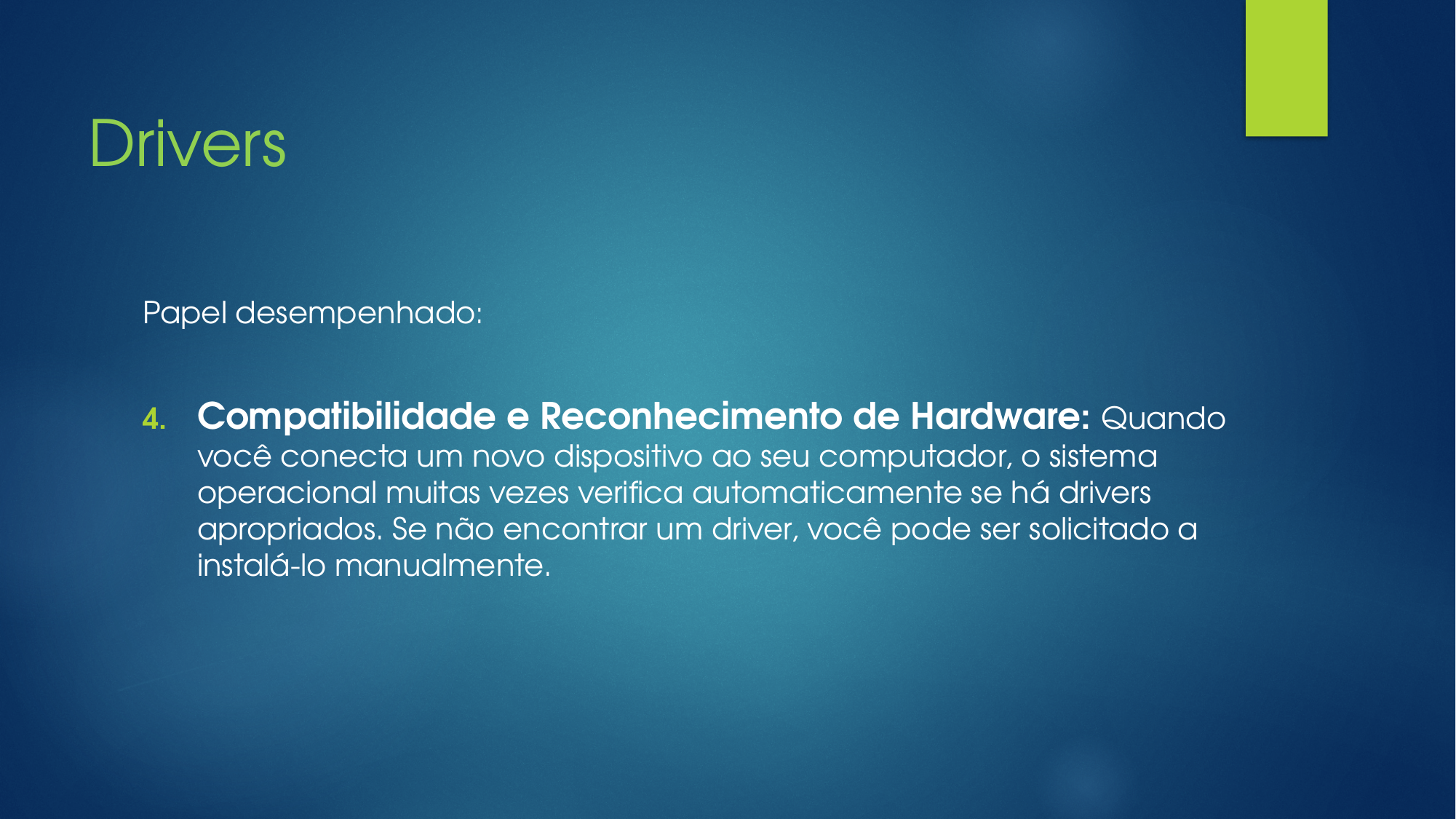

# Drivers
Papel desempenhado:

Compatibilidade e Reconhecimento de Hardware: Quando você conecta um novo dispositivo ao seu computador, o sistema operacional muitas vezes verifica automaticamente se há drivers apropriados. Se não encontrar um driver, você pode ser solicitado a instalá-lo manualmente.